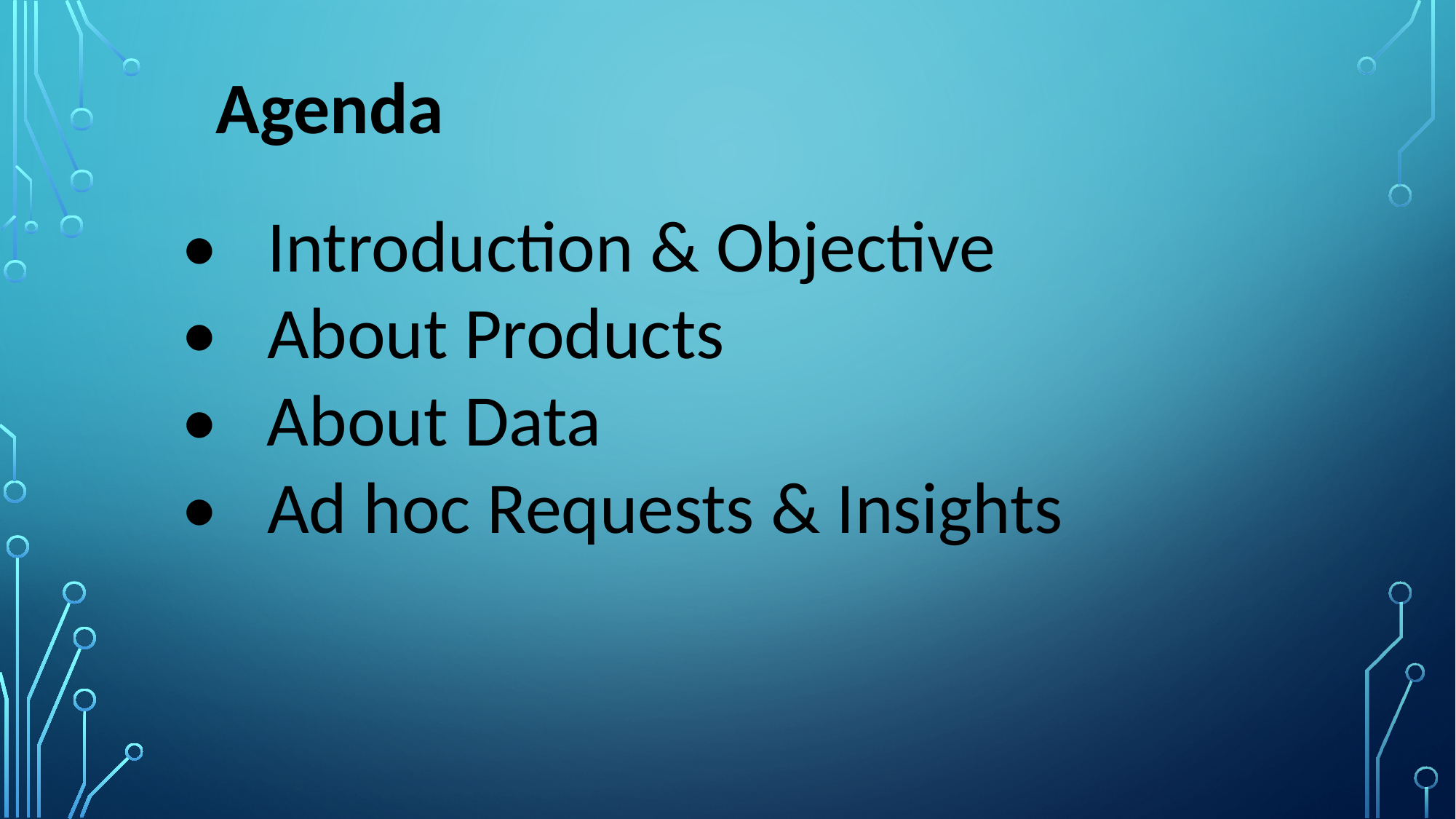

Agenda
•   Introduction & Objective
•   About Products
•   About Data
•   Ad hoc Requests & Insights